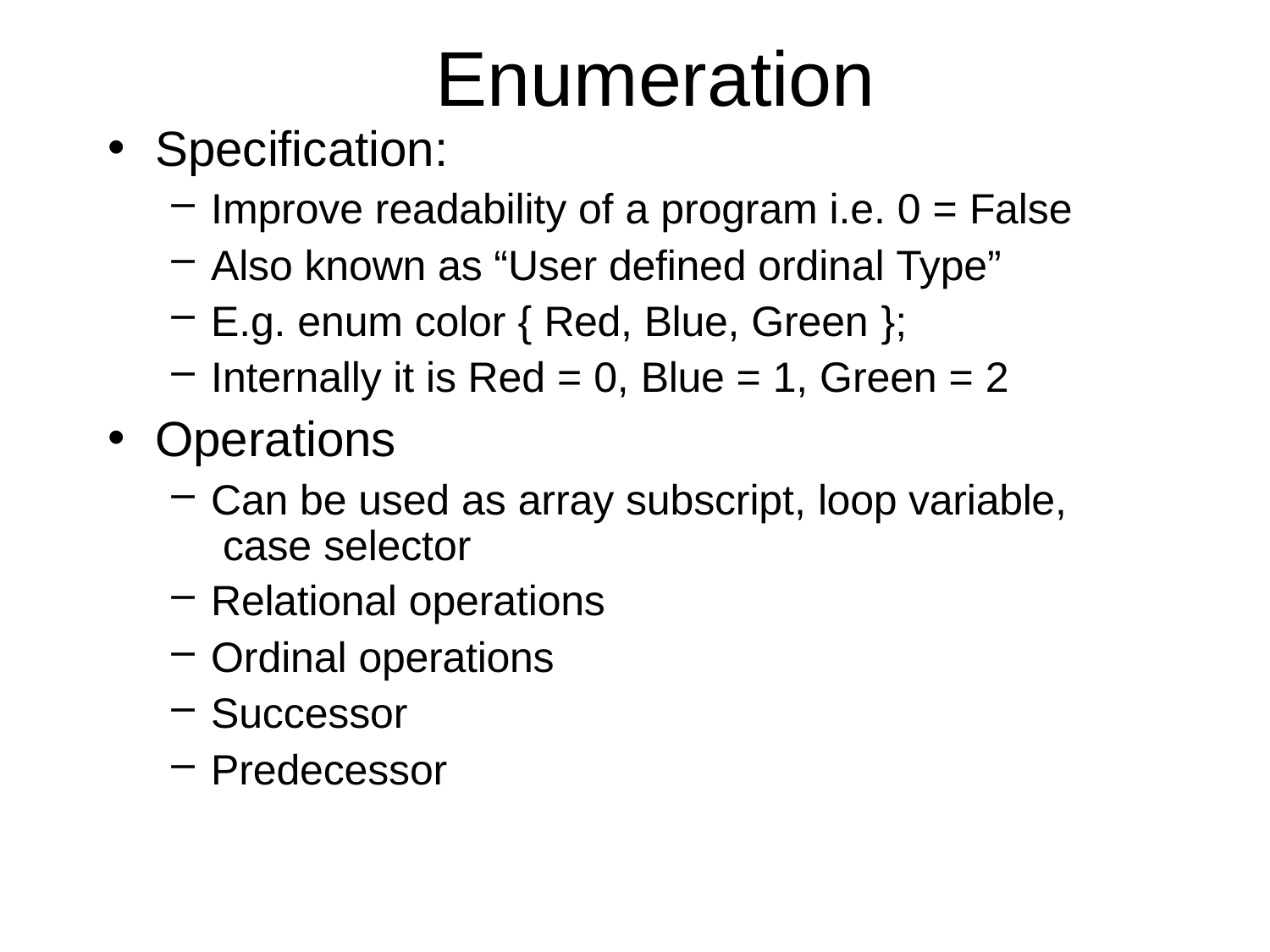

# Enumeration
•
Specification:
Improve readability of a program i.e. 0 = False
Also known as “User defined ordinal Type”
E.g. enum color { Red, Blue, Green };
Internally it is Red = 0, Blue = 1, Green = 2
Operations
Can be used as array subscript, loop variable,  case selector
Relational operations
Ordinal operations
Successor
Predecessor
•